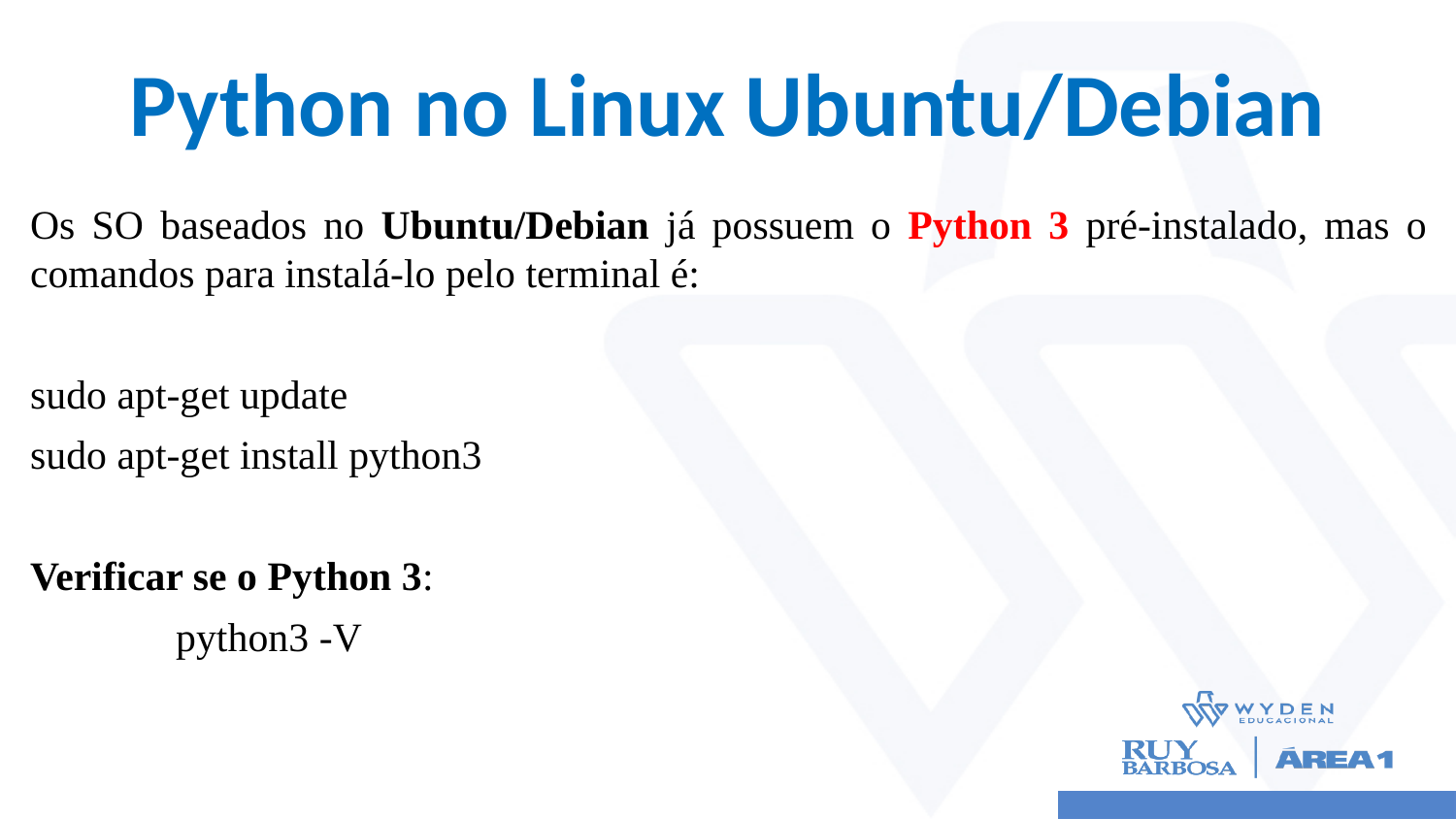

# Python no Linux Ubuntu/Debian
Os SO baseados no Ubuntu/Debian já possuem o Python 3 pré-instalado, mas o comandos para instalá-lo pelo terminal é:

sudo apt-get update
sudo apt-get install python3

Verificar se o Python 3:
	python3 -V